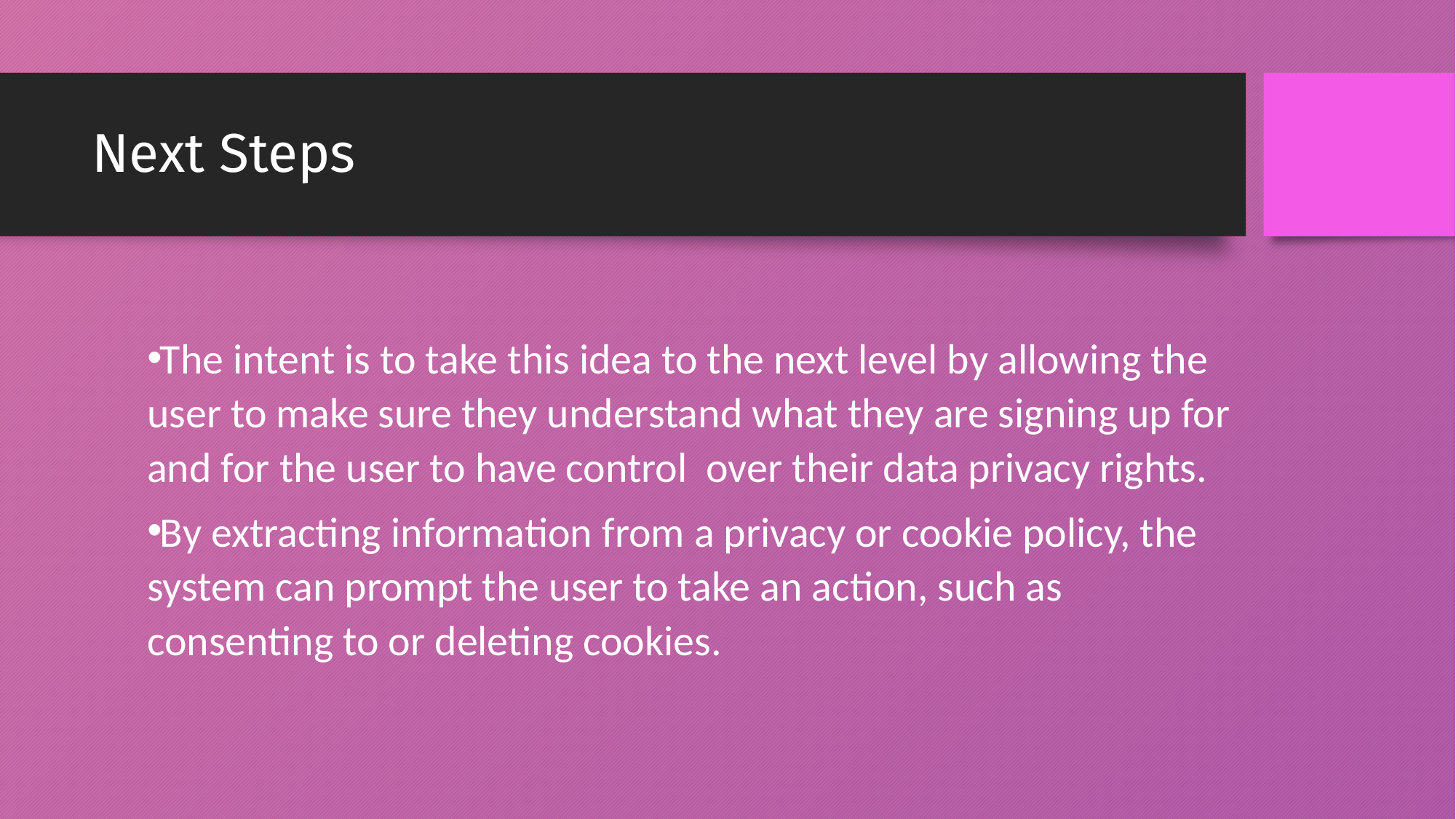

# Next Steps
The intent is to take this idea to the next level by allowing the user to make sure they understand what they are signing up for and for the user to have control  over their data privacy rights.
By extracting information from a privacy or cookie policy, the system can prompt the user to take an action, such as consenting to or deleting cookies.